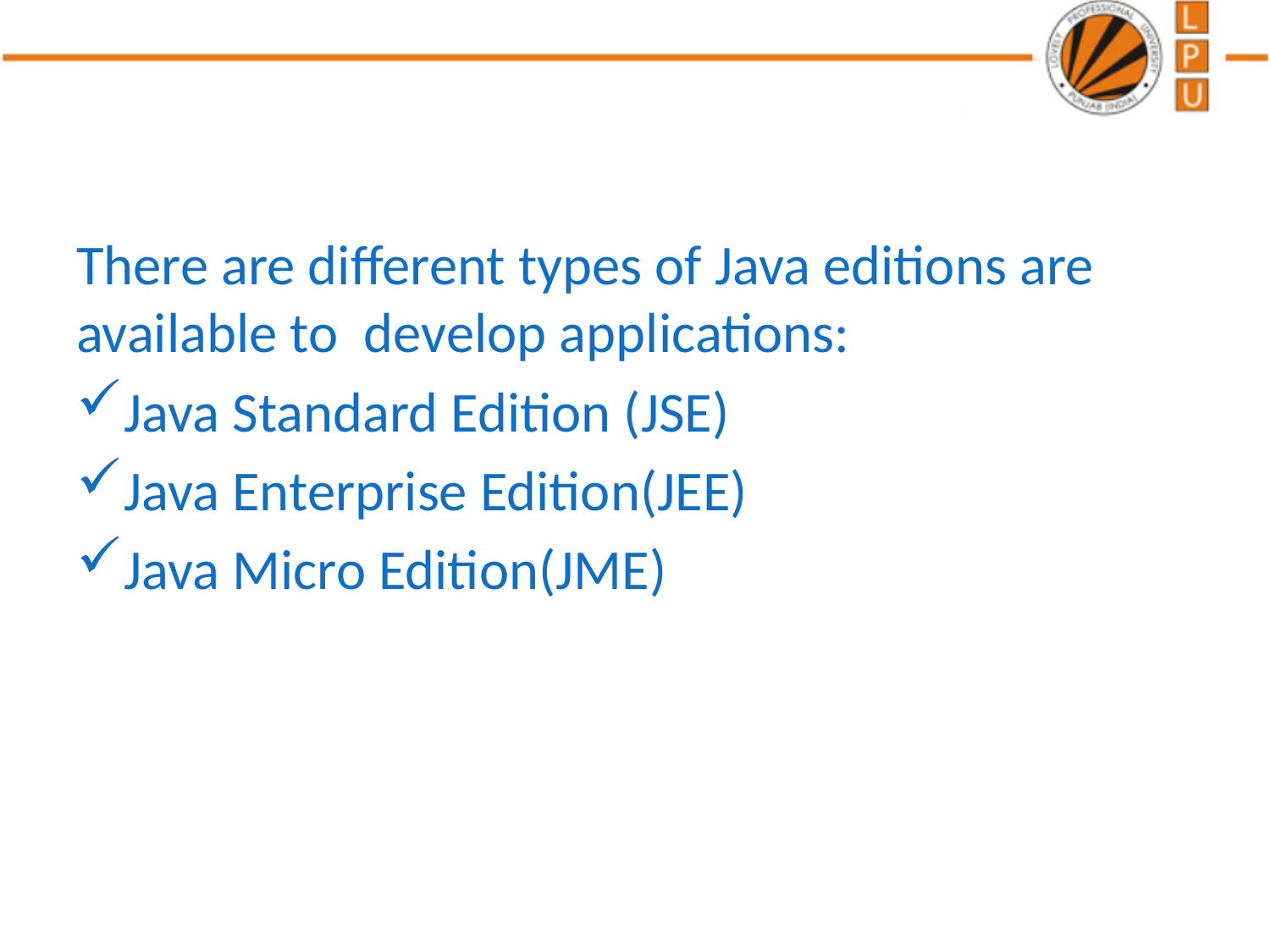

#
There are different types of Java editions are available to  develop applications:
Java Standard Edition (JSE)
Java Enterprise Edition(JEE)
Java Micro Edition(JME)